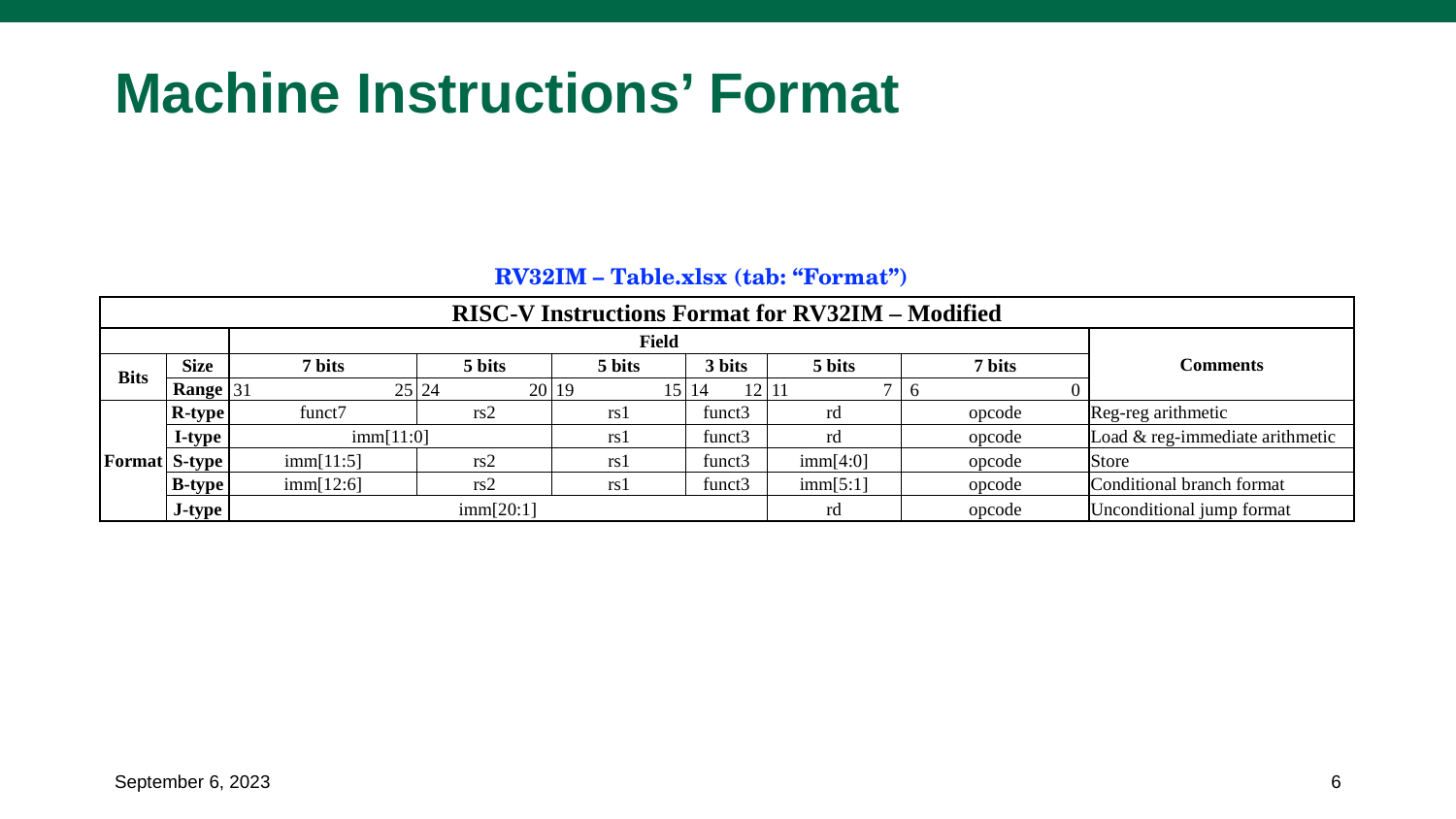

# Machine Instructions’ Format
RV32IM – Table.xlsx (tab: “Format”)
| RISC-V Instructions Format for RV32IM – Modified |  |  |  |  |  |  |  |  |  |  |  |  |  |  |  |  |  |  |  |  |  |  |  |  |  |  |  |  |  |  |  |  |  |  |
| --- | --- | --- | --- | --- | --- | --- | --- | --- | --- | --- | --- | --- | --- | --- | --- | --- | --- | --- | --- | --- | --- | --- | --- | --- | --- | --- | --- | --- | --- | --- | --- | --- | --- | --- |
|  |  | Field |  |  |  |  |  |  |  |  |  |  |  |  |  |  |  |  |  |  |  |  |  |  |  |  |  |  |  |  |  |  |  | Comments |
| Bits | Size | 7 bits |  |  |  |  |  |  | 5 bits |  |  |  |  | 5 bits |  |  |  |  | 3 bits |  |  | 5 bits |  |  |  |  | 7 bits |  |  |  |  |  |  |  |
|  | Range | 31 |  |  |  |  |  | 25 | 24 |  |  |  | 20 | 19 |  |  |  | 15 | 14 |  | 12 | 11 |  |  |  | 7 | 6 |  |  |  |  |  | 0 |  |
| Format | R-type | funct7 |  |  |  |  |  |  | rs2 |  |  |  |  | rs1 |  |  |  |  | funct3 |  |  | rd |  |  |  |  | opcode |  |  |  |  |  |  | Reg-reg arithmetic |
|  | I-type | imm[11:0] |  |  |  |  |  |  |  |  |  |  |  | rs1 |  |  |  |  | funct3 |  |  | rd |  |  |  |  | opcode |  |  |  |  |  |  | Load & reg-immediate arithmetic |
|  | S-type | imm[11:5] |  |  |  |  |  |  | rs2 |  |  |  |  | rs1 |  |  |  |  | funct3 |  |  | imm[4:0] |  |  |  |  | opcode |  |  |  |  |  |  | Store |
|  | B-type | imm[12:6] |  |  |  |  |  |  | rs2 |  |  |  |  | rs1 |  |  |  |  | funct3 |  |  | imm[5:1] |  |  |  |  | opcode |  |  |  |  |  |  | Conditional branch format |
|  | J-type | imm[20:1] |  |  |  |  |  |  |  |  |  |  |  |  |  |  |  |  |  |  |  | rd |  |  |  |  | opcode |  |  |  |  |  |  | Unconditional jump format |
September 6, 2023
6